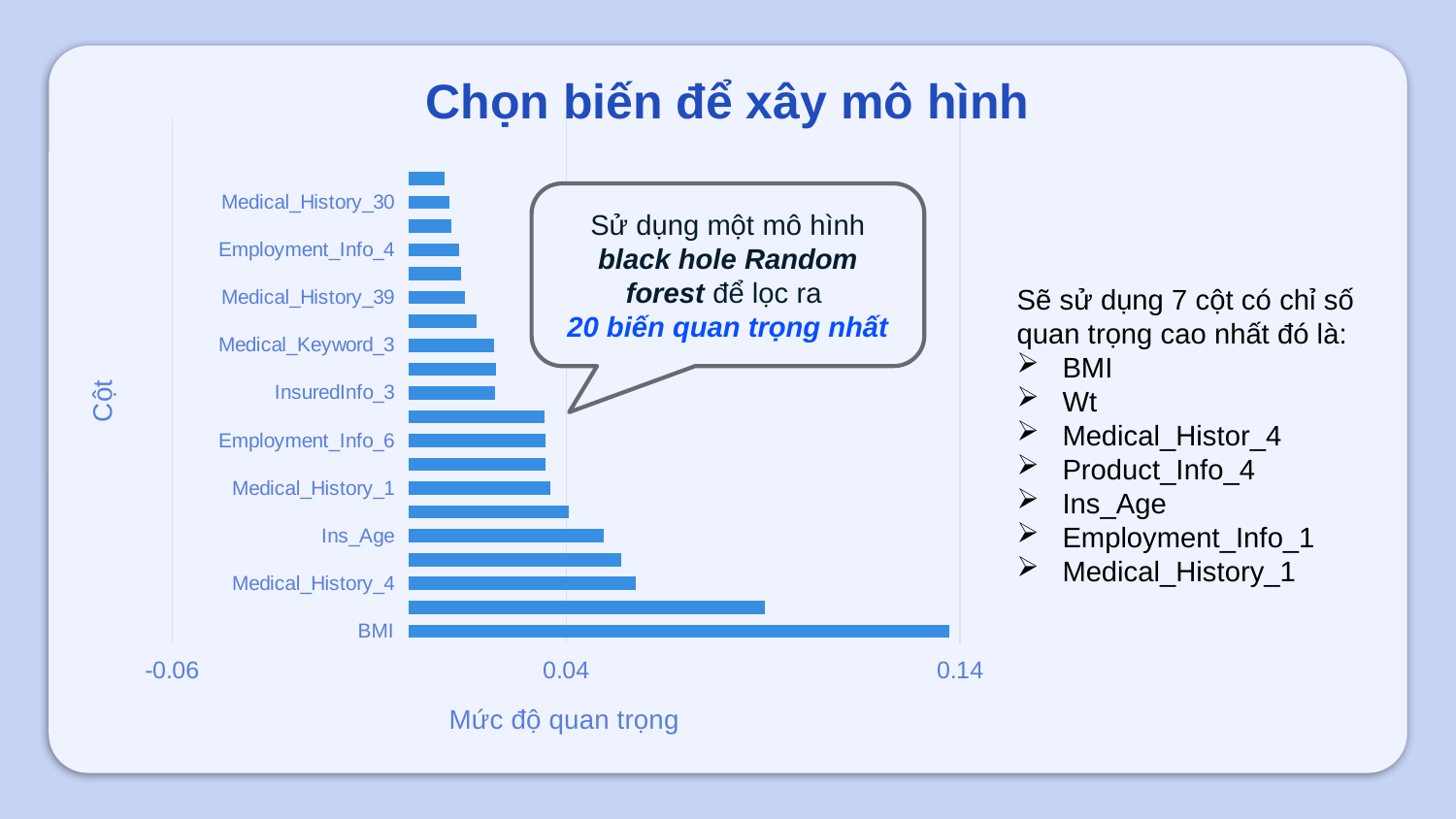

# Chọn biến để xây mô hình

### Chart

| Category | Column1 |
|---|---|
| BMI | 0.137208 |
| Wt | 0.09046 |
| Medical_History_4 | 0.057607 |
| Product_Info_4 | 0.054091 |
| Ins_Age | 0.049599 |
| Employment_Info_1 | 0.040559 |
| Medical_History_1 | 0.035934 |
| Medical_History_2 | 0.034709 |
| Employment_Info_6 | 0.034652 |
| Ht | 0.03454 |
| InsuredInfo_3 | 0.021878 |
| Medical_History_23 | 0.022099 |
| Medical_Keyword_3 | 0.021618 |
| Employment_Info_2 | 0.017337 |
| Medical_History_39 | 0.014226 |
| Medical_Keyword_15 | 0.013203 |
| Employment_Info_4 | 0.012752 |
| InsuredInfo_6 | 0.010836 |
| Medical_History_30 | 0.010304 |
| Family_Hist_1 | 0.009012 |
Sử dụng một mô hình black hole Random forest để lọc ra
20 biến quan trọng nhất
Sẽ sử dụng 7 cột có chỉ số quan trọng cao nhất đó là:
BMI
Wt
Medical_Histor_4
Product_Info_4
Ins_Age
Employment_Info_1
Medical_History_1